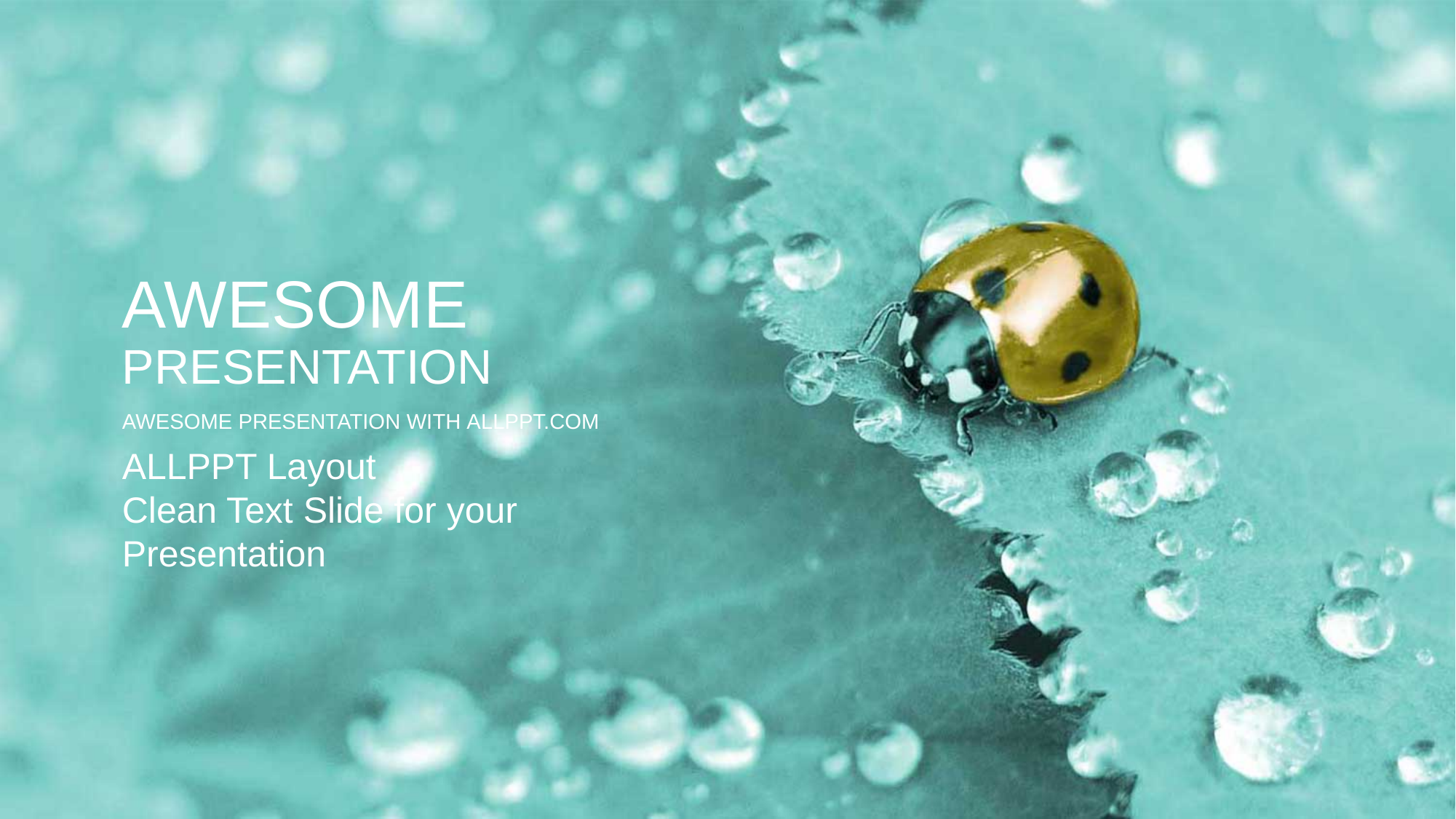

AWESOME
PRESENTATION
AWESOME PRESENTATION WITH ALLPPT.COM
ALLPPT Layout
Clean Text Slide for your Presentation